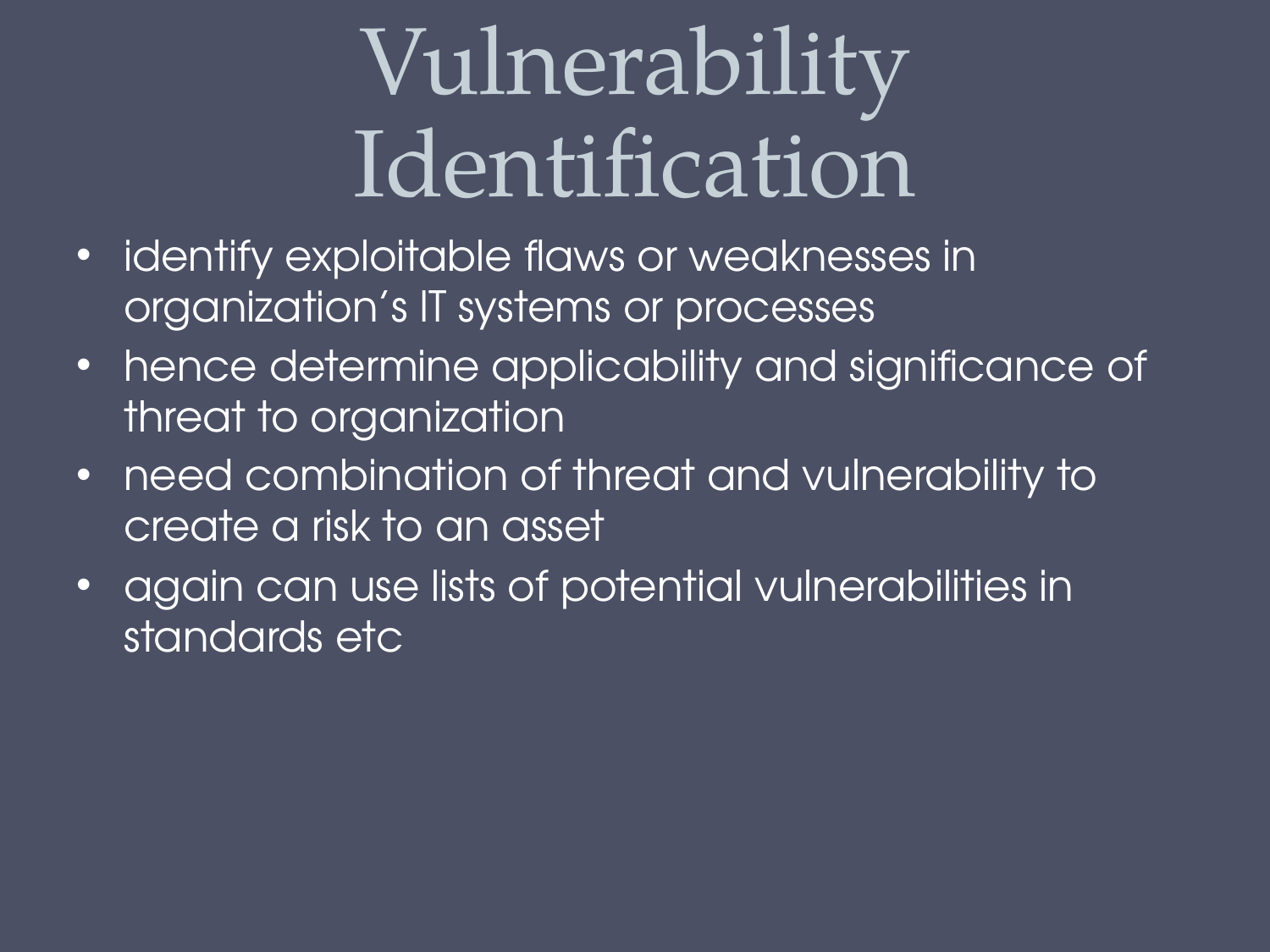

# Vulnerability Identification
identify exploitable flaws or weaknesses in organization’s IT systems or processes
hence determine applicability and significance of threat to organization
need combination of threat and vulnerability to create a risk to an asset
again can use lists of potential vulnerabilities in standards etc